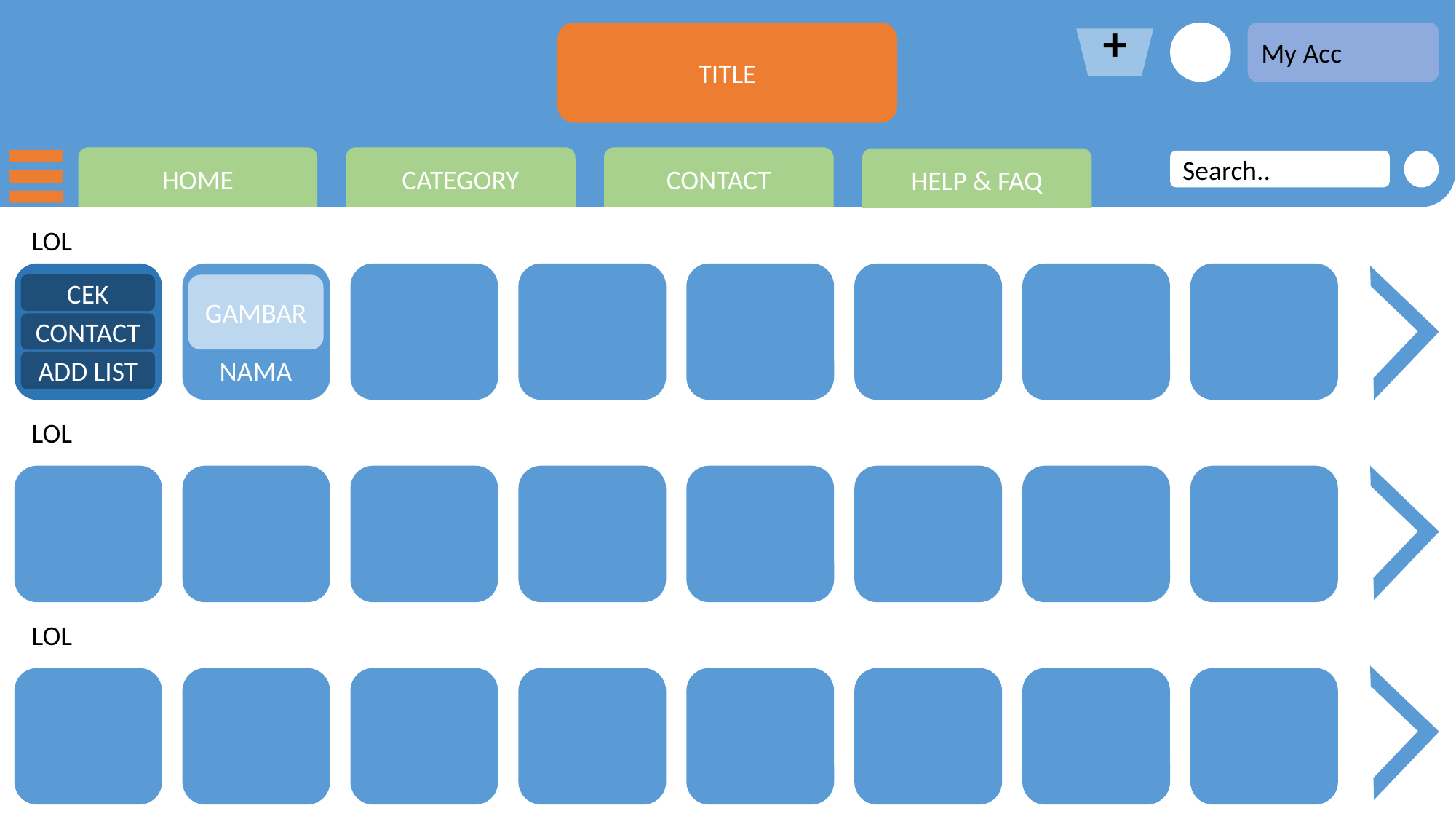

TITLE
My Acc

+
HOME
CATEGORY
CONTACT
HELP & FAQ

Search..

LOL

CEK
GAMBAR

CONTACT
NAMA
ADD LIST
LOL

LOL